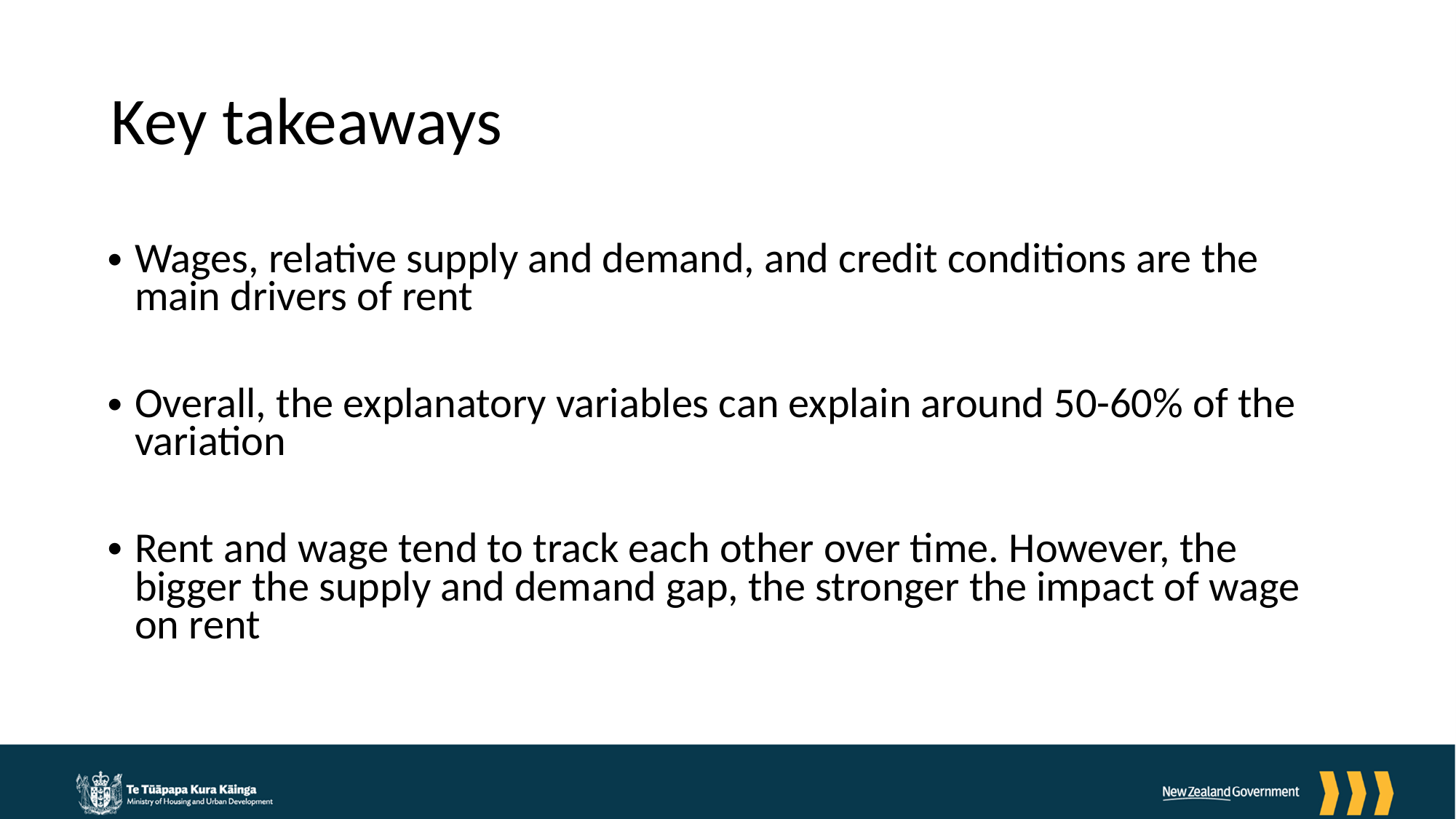

# Key takeaways

Wages, relative supply and demand, and credit conditions are the main drivers of rent

Overall, the explanatory variables can explain around 50-60% of the variation

Rent and wage tend to track each other over time. However, the bigger the supply and demand gap, the stronger the impact of wage on rent